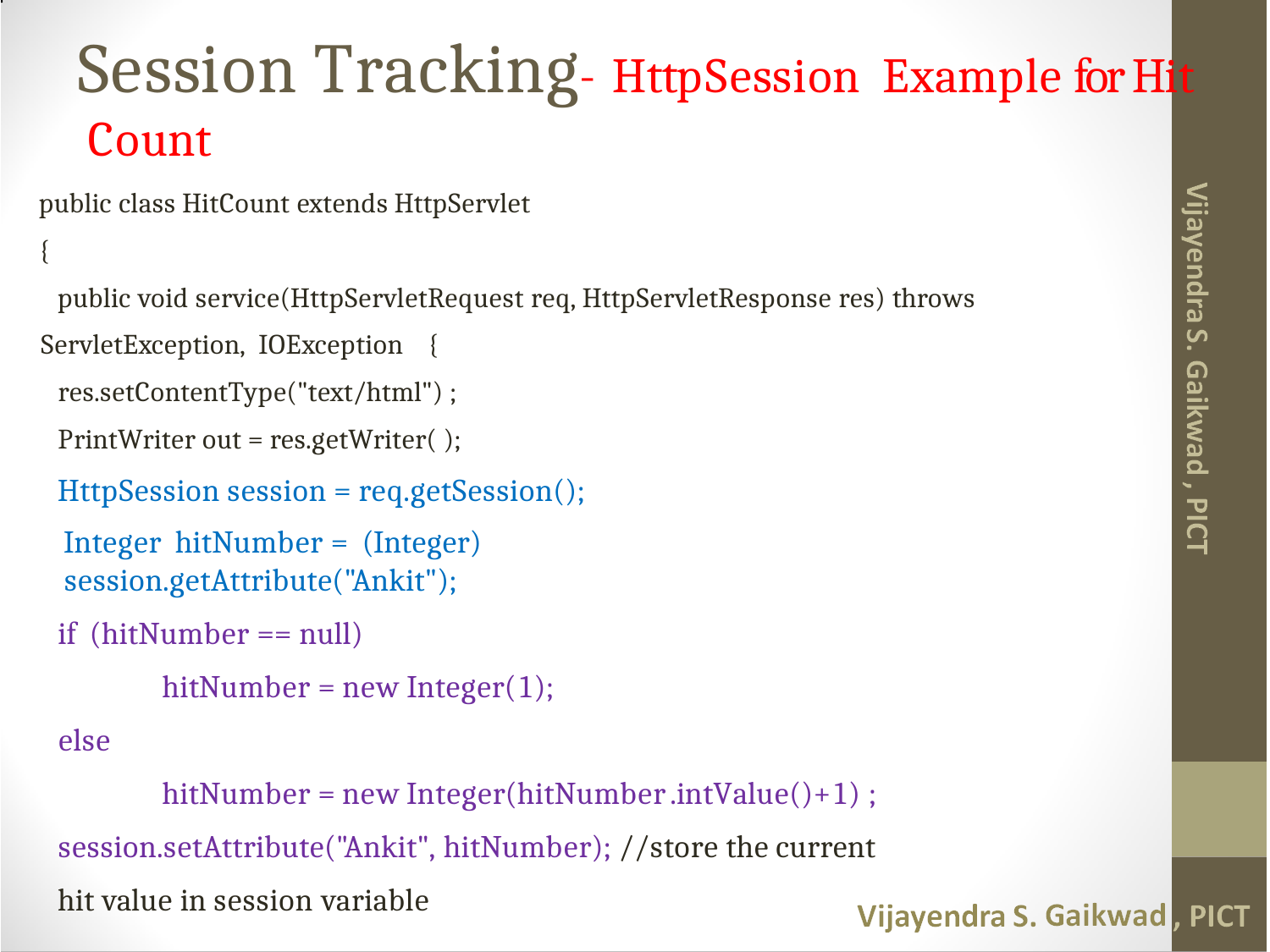

# Session Tracking- HttpSession  Example for Hit Count
public class HitCount extends HttpServlet
 {
    public void service(HttpServletRequest req, HttpServletResponse res) throws
         ServletException, IOException	{
res.setContentType("text/html") ;  PrintWriter out = res.getWriter( );  HttpSession session = req.getSession();
Integer  hitNumber =  (Integer) session.getAttribute("Ankit");
if (hitNumber == null)
	hitNumber = new Integer(1);
else
	hitNumber = new Integer(hitNumber .intValue()+1) ; session.setAttribute("Ankit", hitNumber); //store the current hit value in session variable